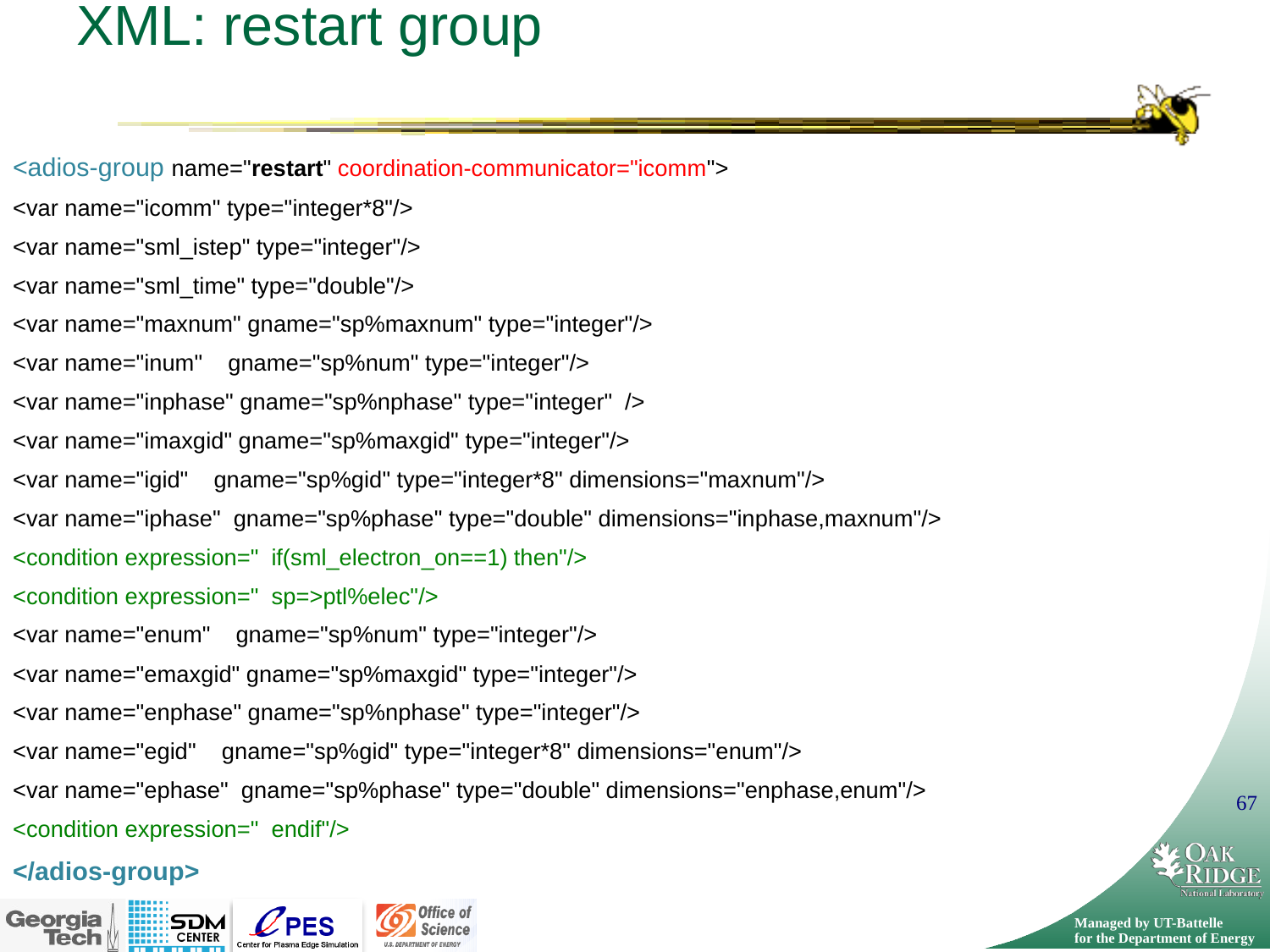

# XML: restart group
<adios-group name="restart" coordination-communicator="icomm">
<var name="icomm" type="integer*8"/>
<var name="sml_istep" type="integer"/>
<var name="sml_time" type="double"/>
<var name="maxnum" gname="sp%maxnum" type="integer"/>
<var name="inum"    gname="sp%num" type="integer"/>
<var name="inphase" gname="sp%nphase" type="integer"  />
<var name="imaxgid" gname="sp%maxgid" type="integer"/>
<var name="igid"    gname="sp%gid" type="integer*8" dimensions="maxnum"/>
<var name="iphase"  gname="sp%phase" type="double" dimensions="inphase,maxnum"/>
<condition expression="  if(sml_electron_on==1) then"/>
<condition expression="  sp=>ptl%elec"/>
<var name="enum"    gname="sp%num" type="integer"/>
<var name="emaxgid" gname="sp%maxgid" type="integer"/>
<var name="enphase" gname="sp%nphase" type="integer"/>
<var name="egid"    gname="sp%gid" type="integer*8" dimensions="enum"/>
<var name="ephase"  gname="sp%phase" type="double" dimensions="enphase,enum"/>
<condition expression="  endif"/>
</adios-group>